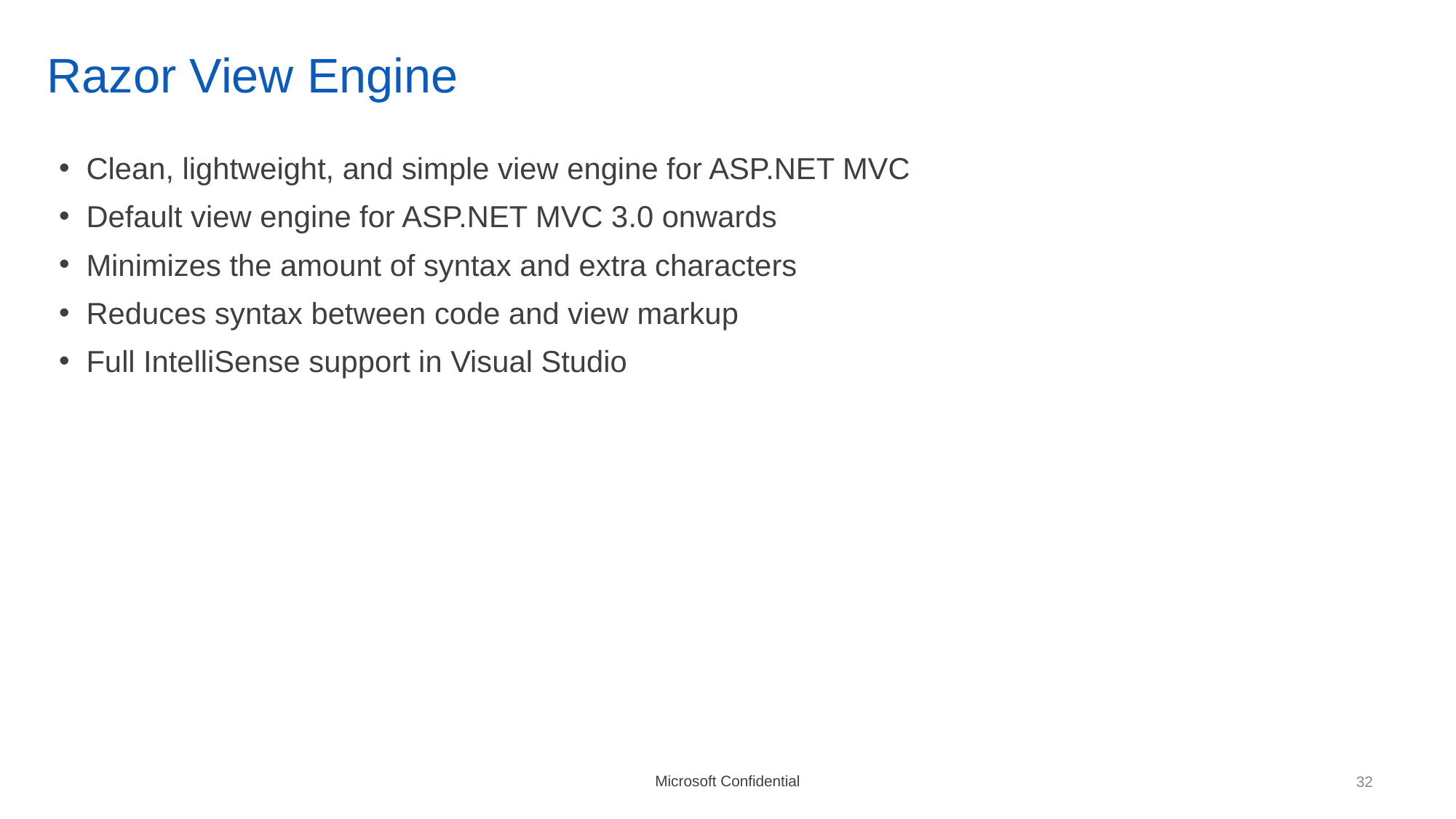

# Razor View Engine
Clean, lightweight, and simple view engine for ASP.NET MVC
Default view engine for ASP.NET MVC 3.0 onwards
Minimizes the amount of syntax and extra characters
Reduces syntax between code and view markup
Full IntelliSense support in Visual Studio
32